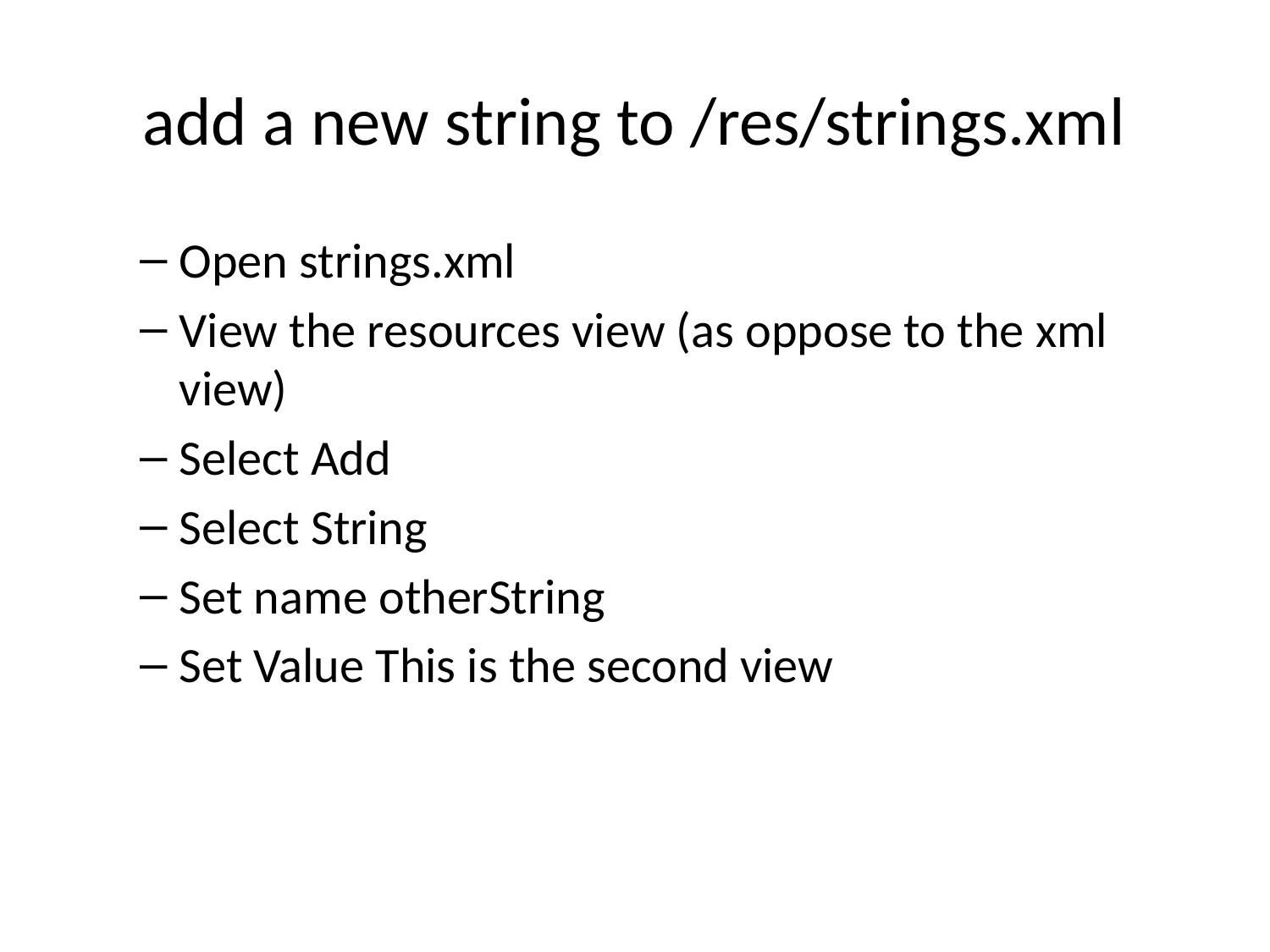

# add a new string to /res/strings.xml
Open strings.xml
View the resources view (as oppose to the xml view)
Select Add
Select String
Set name otherString
Set Value This is the second view